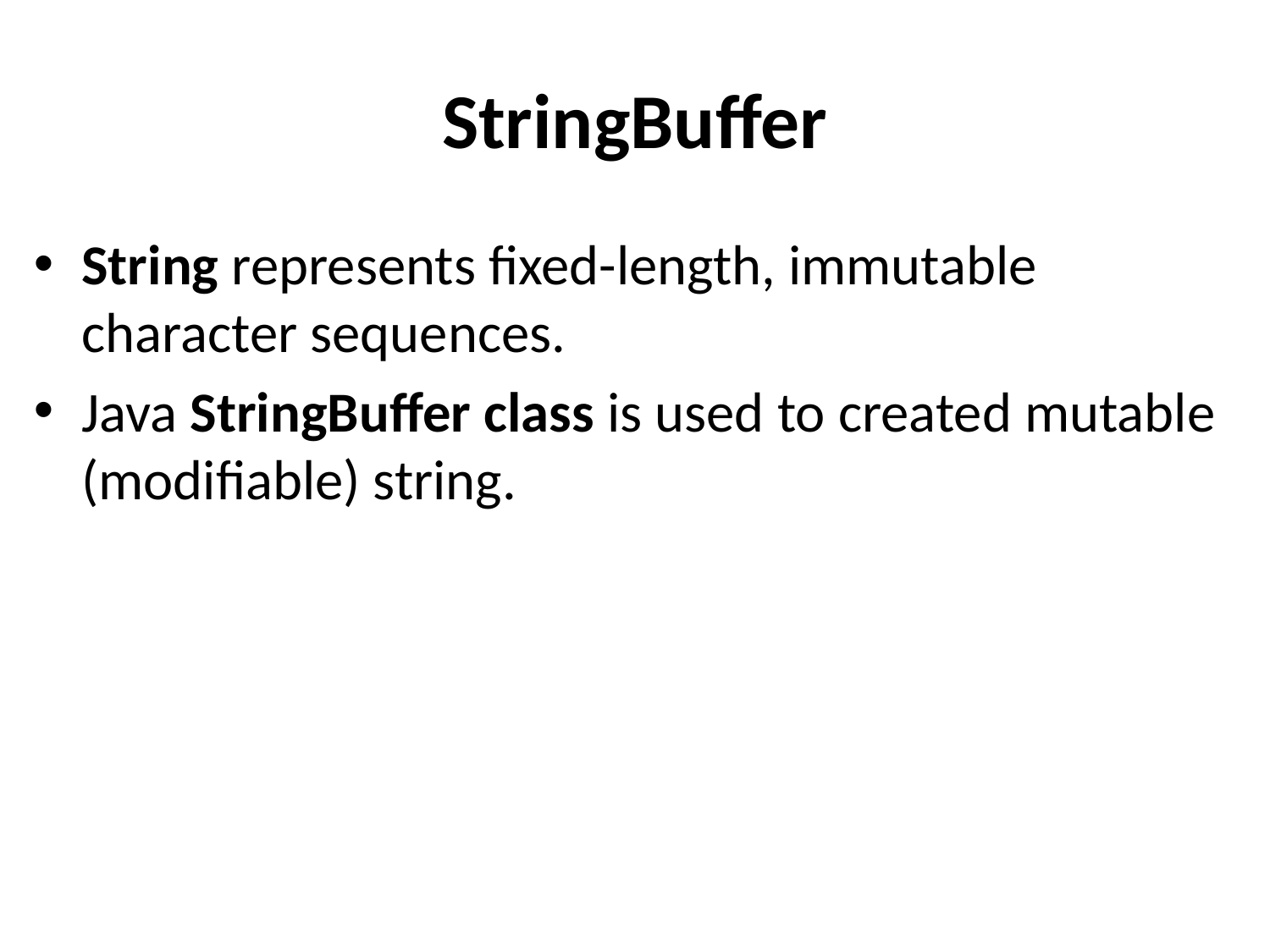

# StringBuffer
String represents fixed-length, immutable character sequences.
Java StringBuffer class is used to created mutable (modifiable) string.